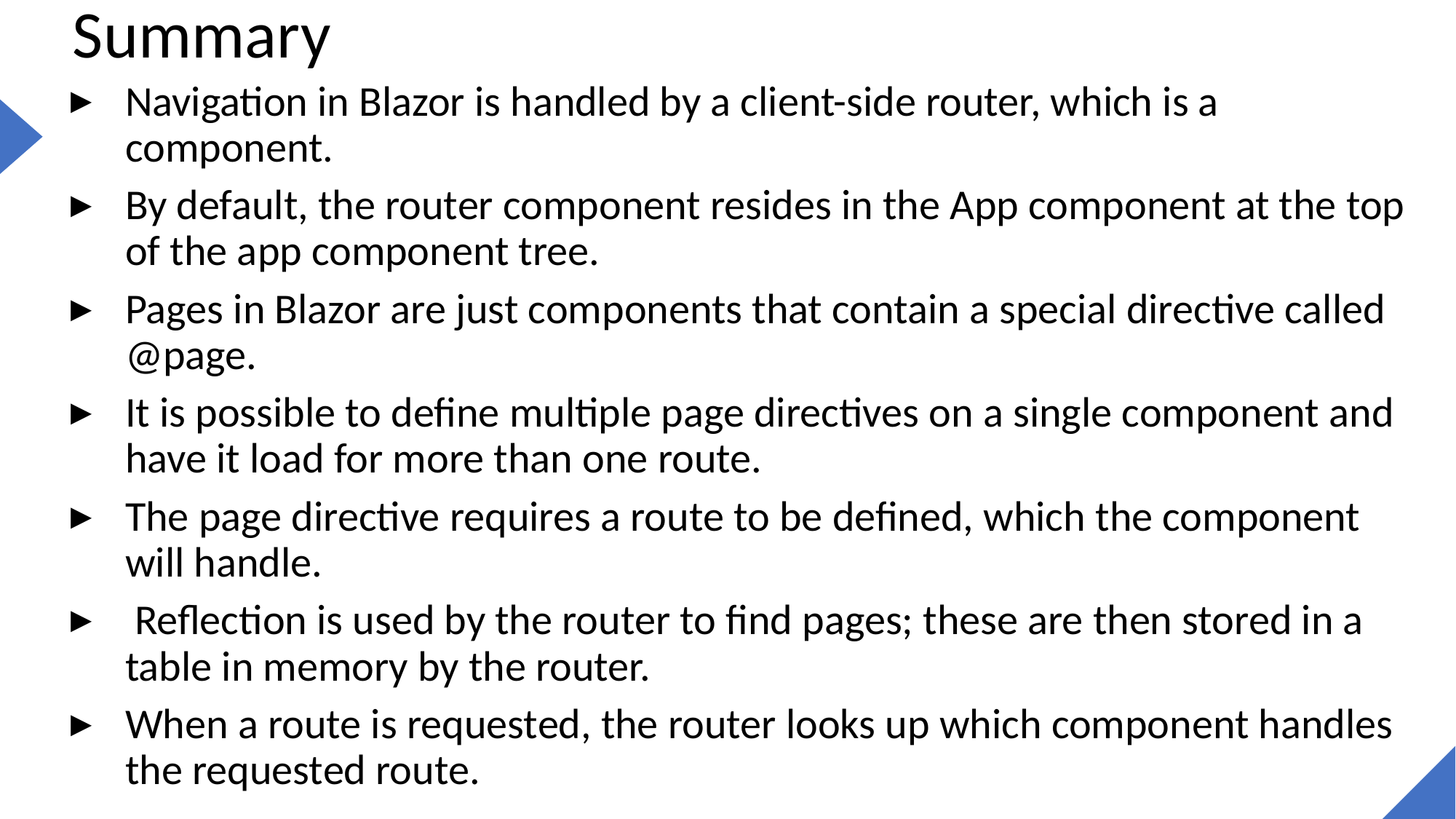

# Summary
Navigation in Blazor is handled by a client-side router, which is a component.
By default, the router component resides in the App component at the top of the app component tree.
Pages in Blazor are just components that contain a special directive called @page.
It is possible to define multiple page directives on a single component and have it load for more than one route.
The page directive requires a route to be defined, which the component will handle.
 Reflection is used by the router to find pages; these are then stored in a table in memory by the router.
When a route is requested, the router looks up which component handles the requested route.